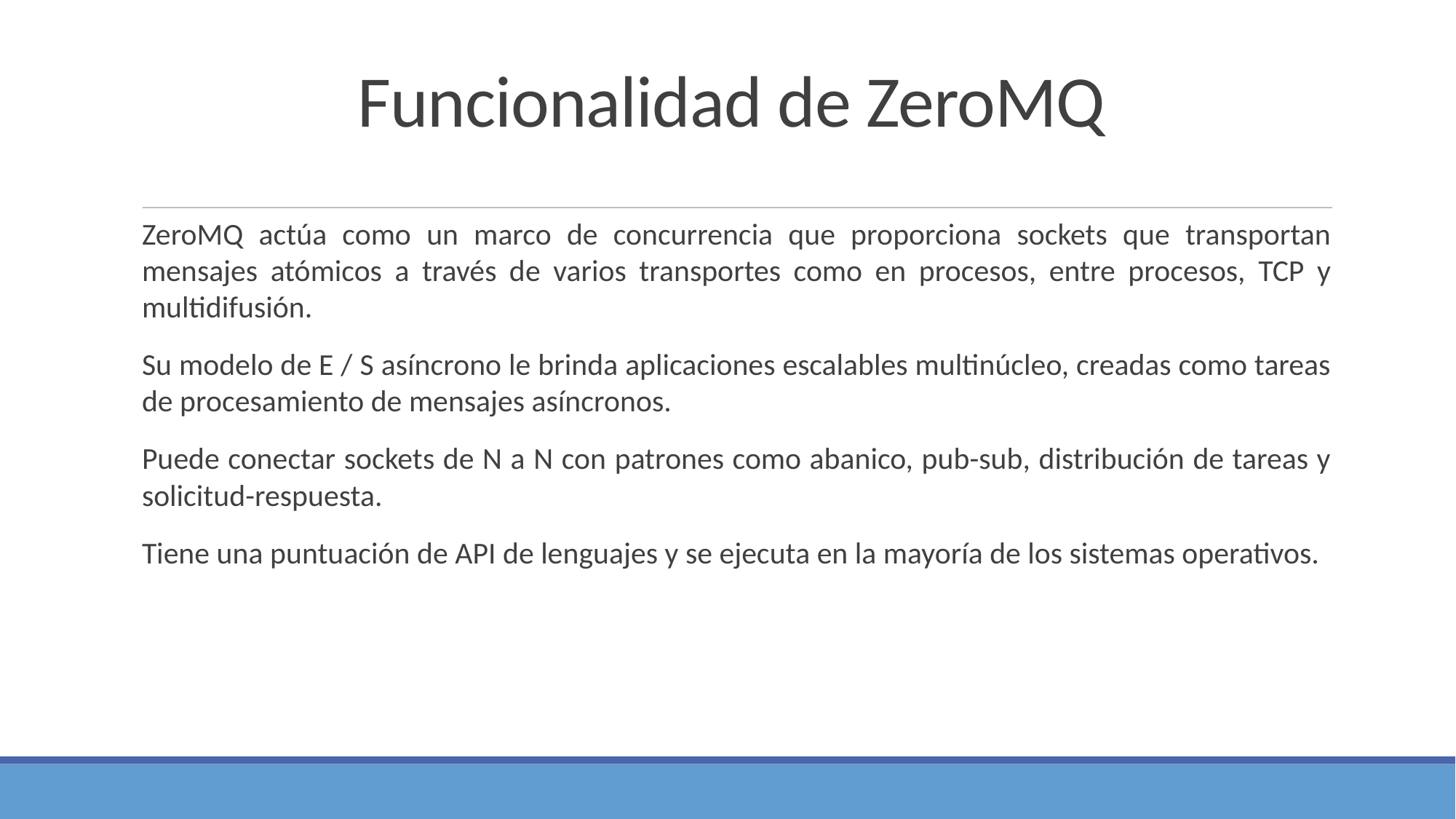

Funcionalidad de ZeroMQ
ZeroMQ actúa como un marco de concurrencia que proporciona sockets que transportan mensajes atómicos a través de varios transportes como en procesos, entre procesos, TCP y multidifusión.
Su modelo de E / S asíncrono le brinda aplicaciones escalables multinúcleo, creadas como tareas de procesamiento de mensajes asíncronos.
Puede conectar sockets de N a N con patrones como abanico, pub-sub, distribución de tareas y solicitud-respuesta.
Tiene una puntuación de API de lenguajes y se ejecuta en la mayoría de los sistemas operativos.